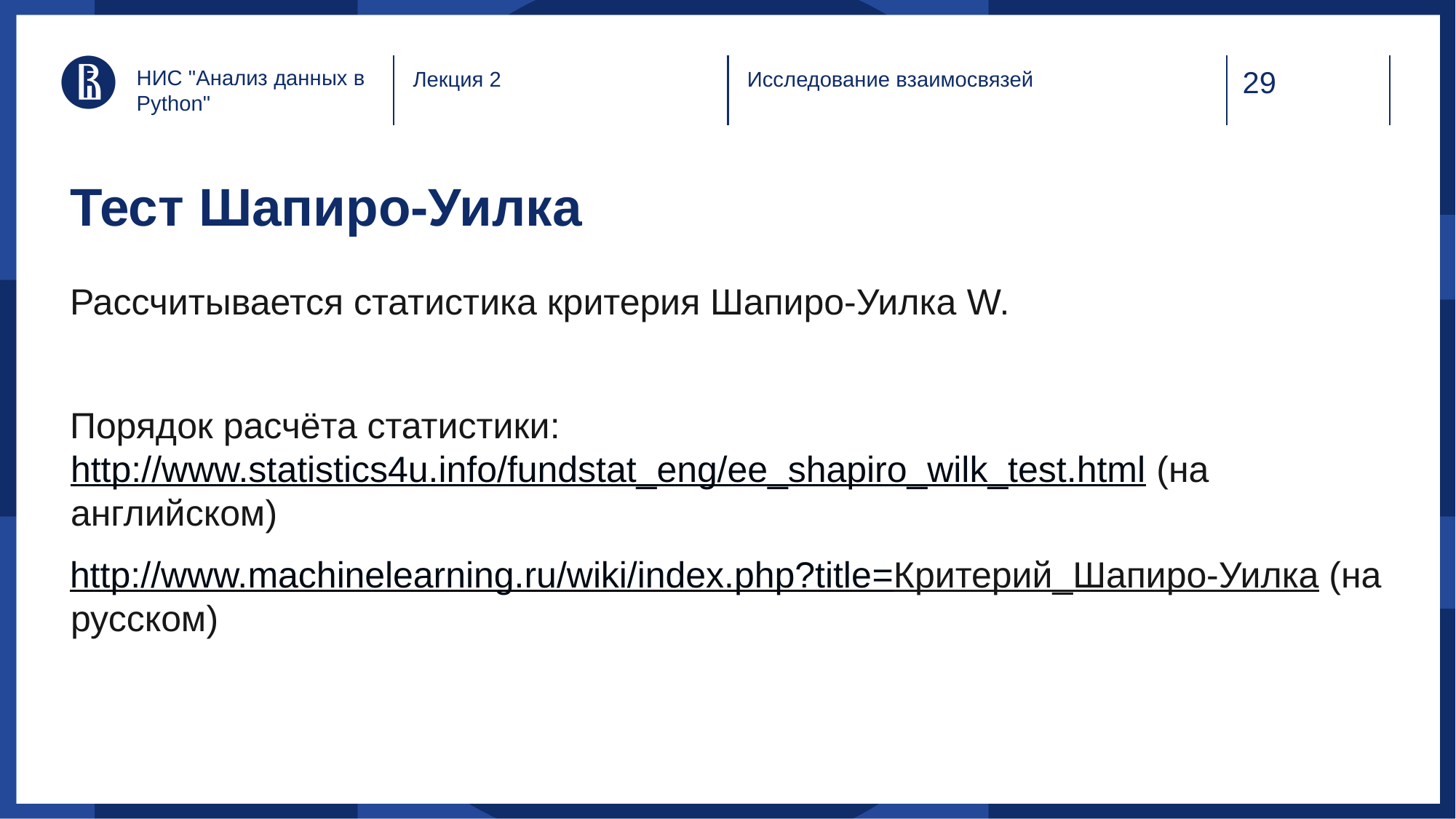

НИС "Анализ данных в Python"
Лекция 2
Исследование взаимосвязей
# Тест Шапиро-Уилка
Рассчитывается статистика критерия Шапиро-Уилка W.

Порядок расчёта статистики: http://www.statistics4u.info/fundstat_eng/ee_shapiro_wilk_test.html (на английском)
http://www.machinelearning.ru/wiki/index.php?title=Критерий_Шапиро-Уилка (на русском)